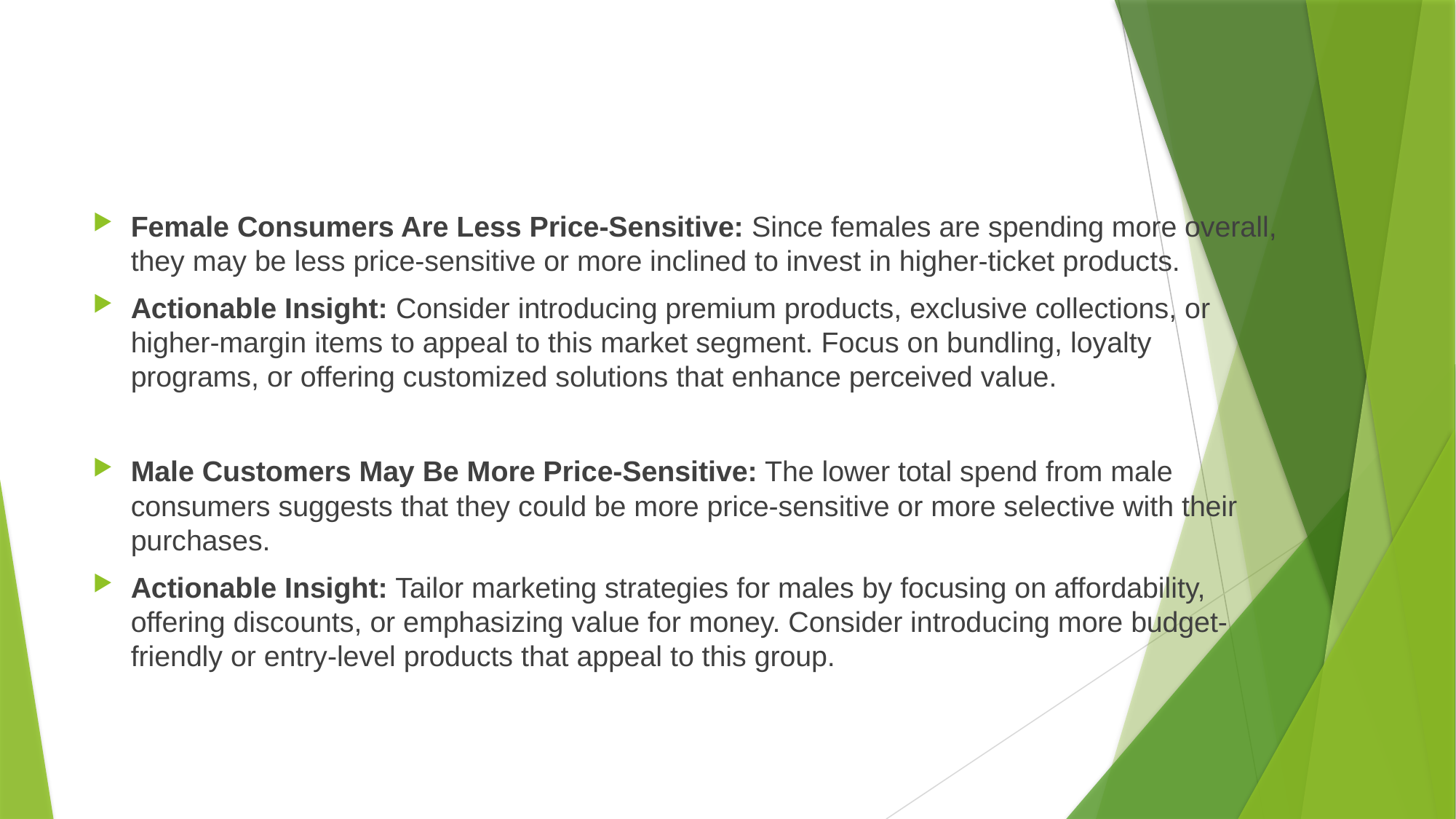

Female Consumers Are Less Price-Sensitive: Since females are spending more overall, they may be less price-sensitive or more inclined to invest in higher-ticket products.
Actionable Insight: Consider introducing premium products, exclusive collections, or higher-margin items to appeal to this market segment. Focus on bundling, loyalty programs, or offering customized solutions that enhance perceived value.

Male Customers May Be More Price-Sensitive: The lower total spend from male consumers suggests that they could be more price-sensitive or more selective with their purchases.
Actionable Insight: Tailor marketing strategies for males by focusing on affordability, offering discounts, or emphasizing value for money. Consider introducing more budget-friendly or entry-level products that appeal to this group.